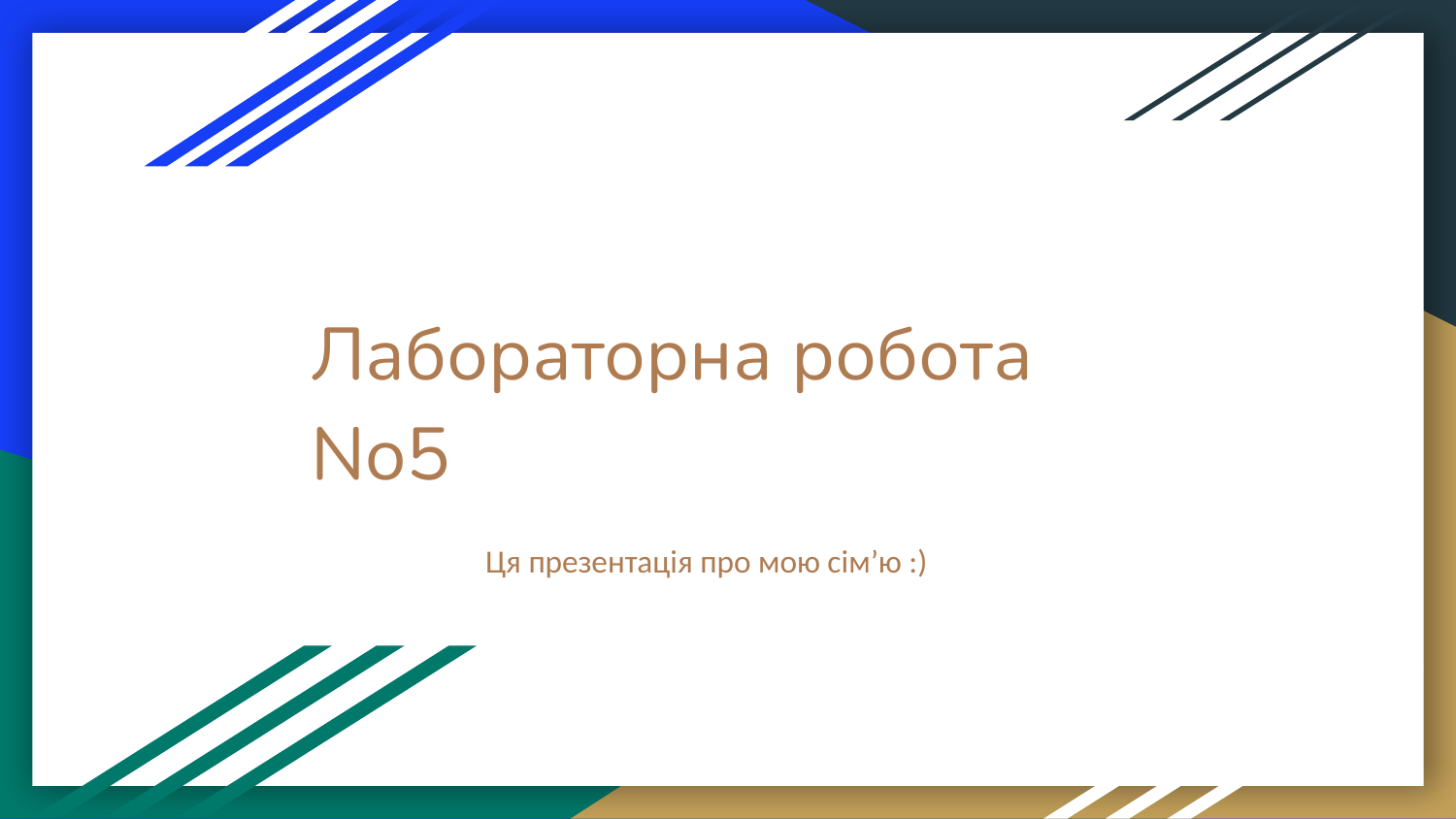

# Лабораторна робота No5
Ця презентація про мою сім’ю :)